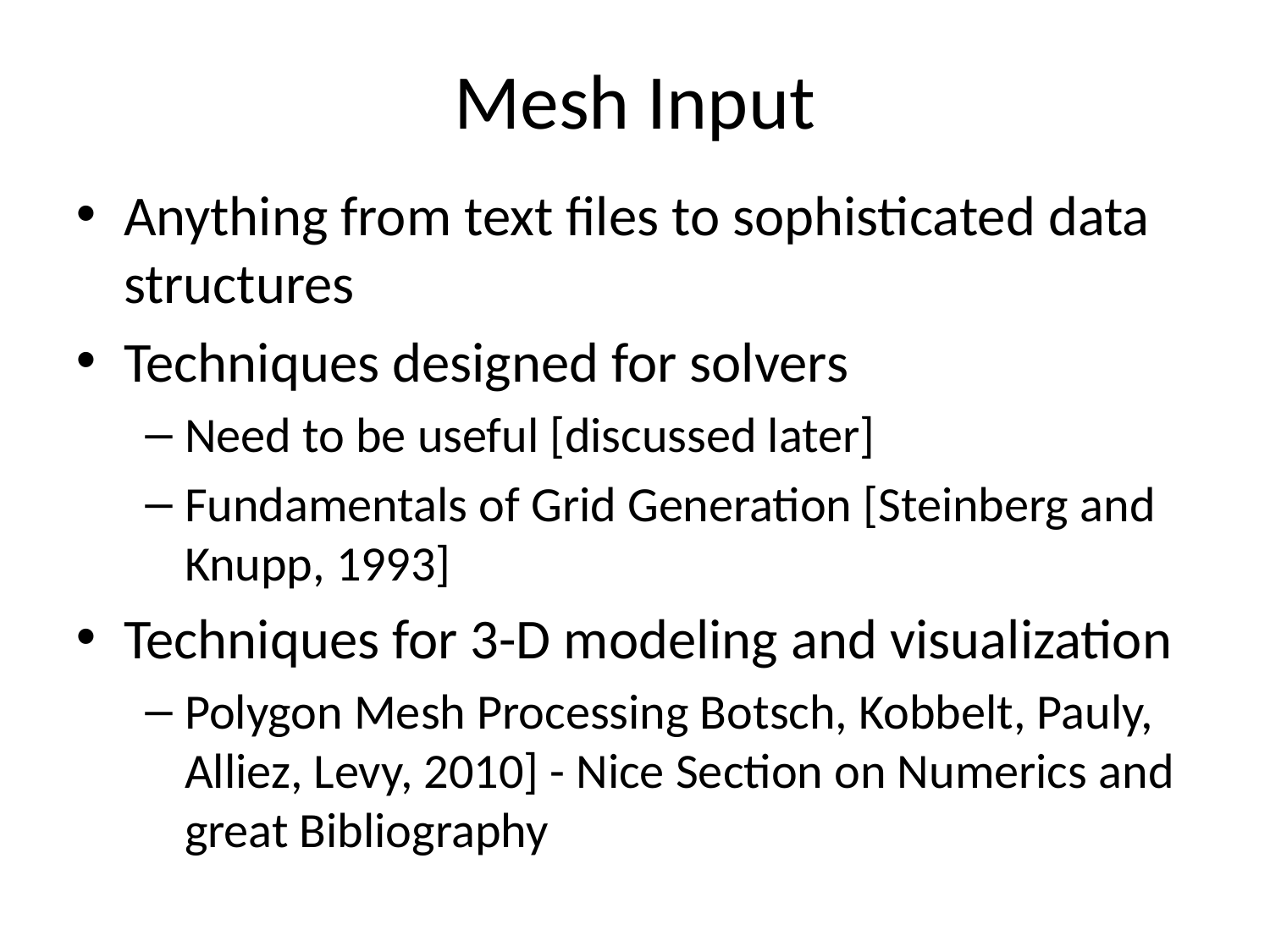

# Mesh Input
Anything from text files to sophisticated data structures
Techniques designed for solvers
Need to be useful [discussed later]
Fundamentals of Grid Generation [Steinberg and Knupp, 1993]
Techniques for 3-D modeling and visualization
Polygon Mesh Processing Botsch, Kobbelt, Pauly, Alliez, Levy, 2010] - Nice Section on Numerics and great Bibliography